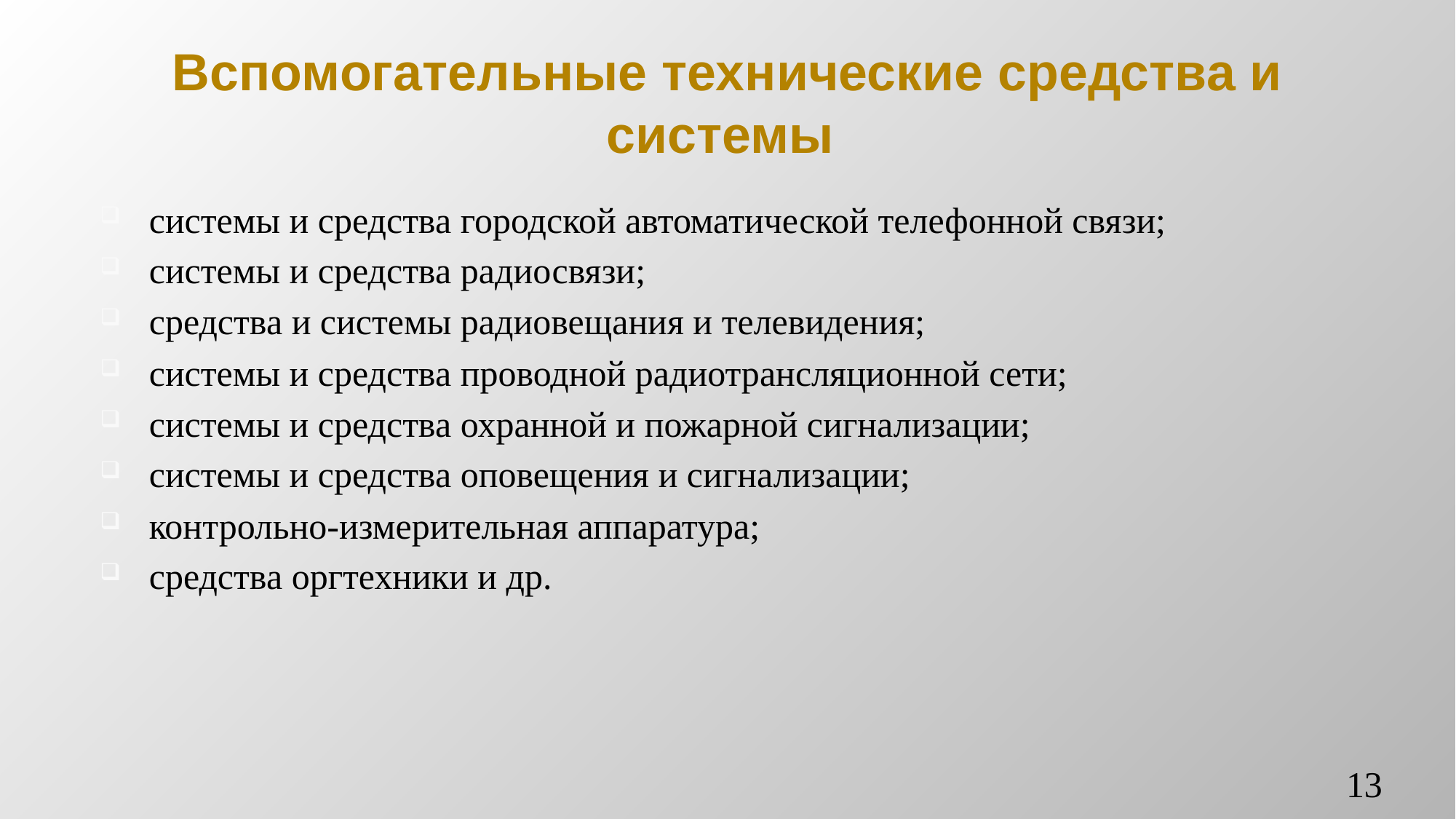

# Вспомогательные технические средства и системы
системы и средства городской автоматической телефонной связи;
системы и средства радиосвязи;
средства и системы радиовещания и телевидения;
системы и средства проводной радиотрансляционной сети;
системы и средства охранной и пожарной сигнализации;
системы и средства оповещения и сигнализации;
контрольно-измерительная аппаратура;
средства оргтехники и др.

13